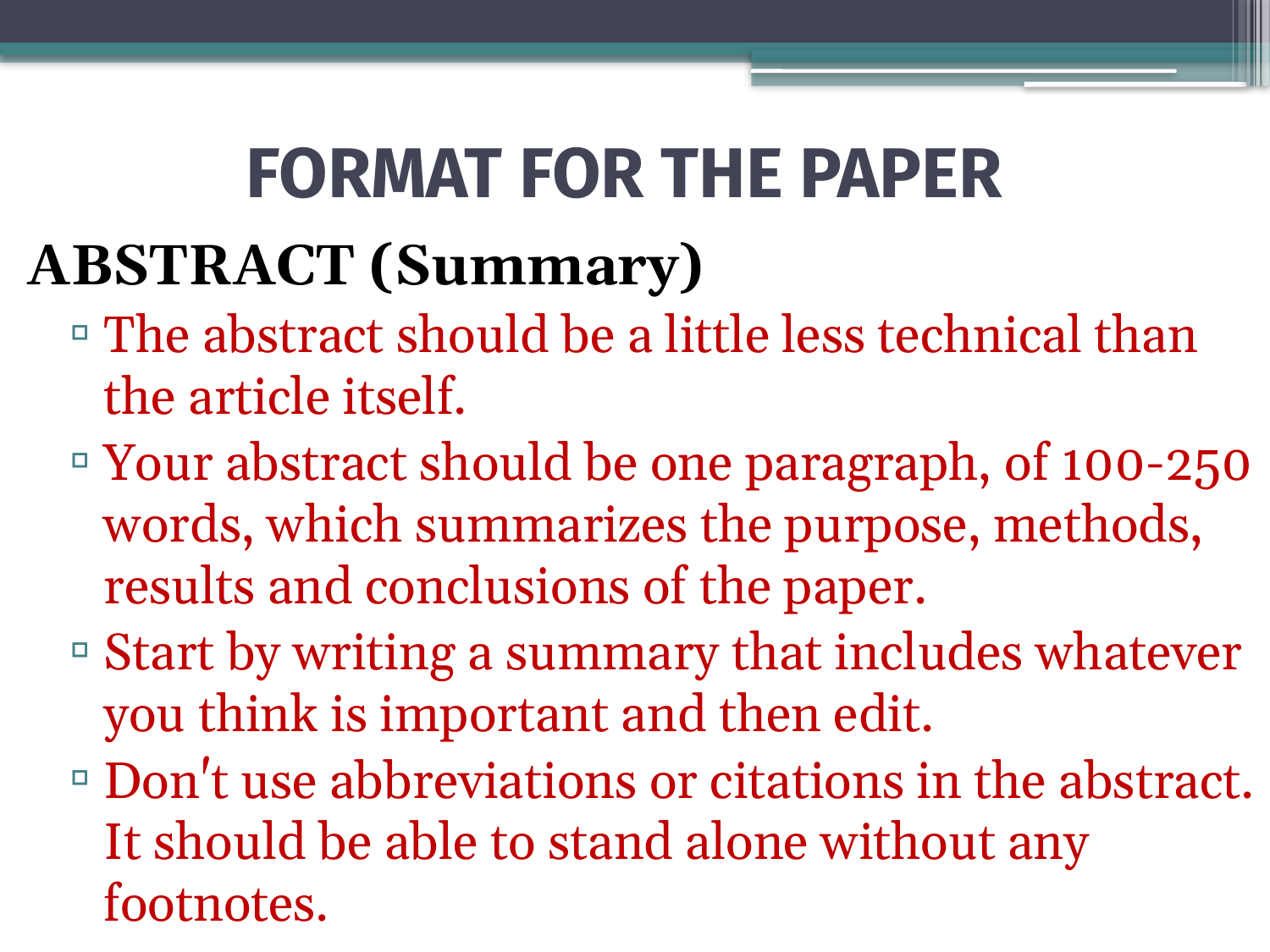

# FORMAT FOR THE PAPER
ABSTRACT (Summary)
The abstract should be a little less technical than the article itself.
Your abstract should be one paragraph, of 100-250 words, which summarizes the purpose, methods, results and conclusions of the paper.
Start by writing a summary that includes whatever you think is important and then edit.
Don't use abbreviations or citations in the abstract. It should be able to stand alone without any footnotes.